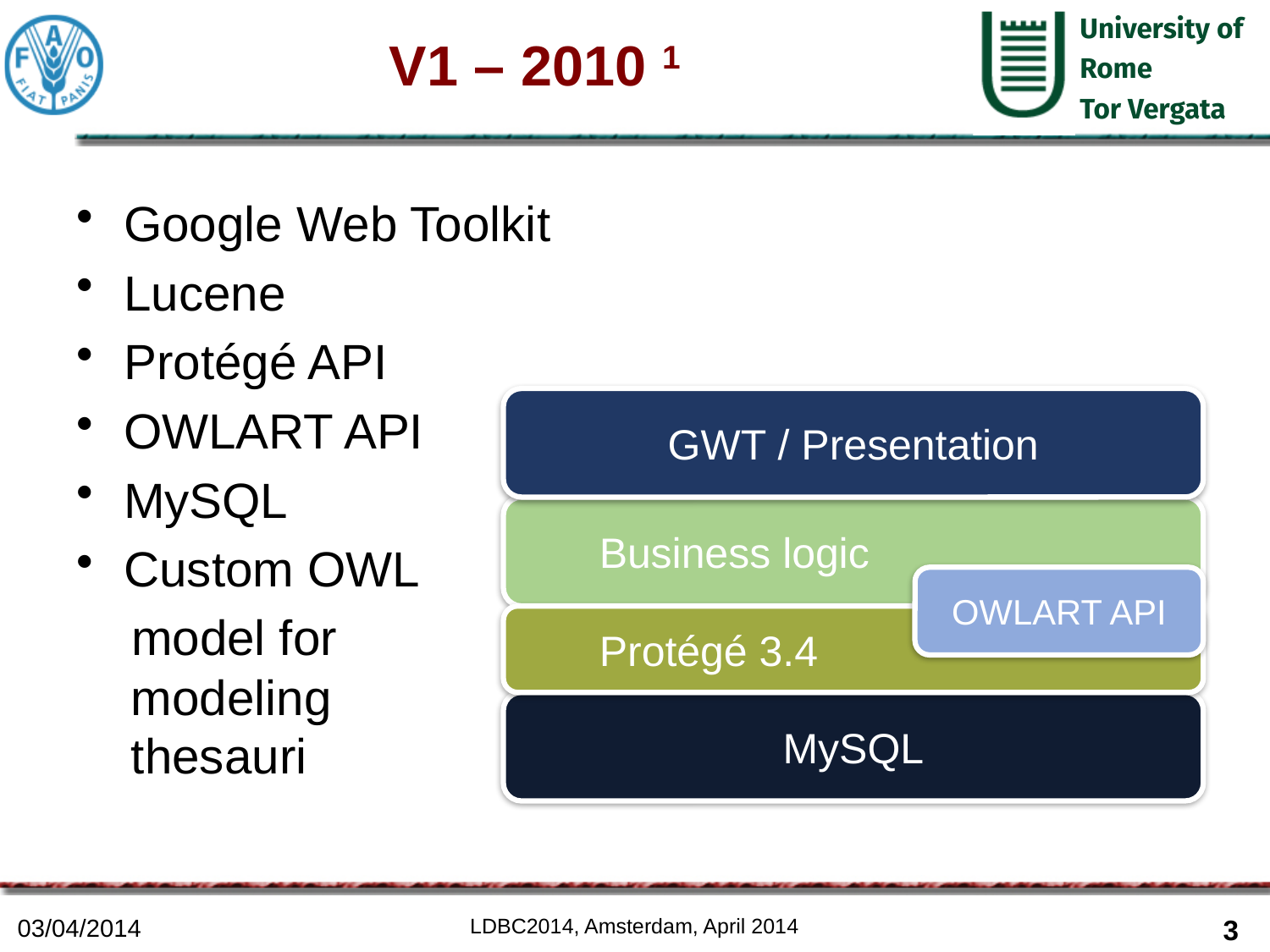

# V1 – 2010 1
Google Web Toolkit
Lucene
Protégé API
OWLART API
MySQL
Custom OWL
    model for
    modeling
    thesauri

GWT / Presentation
Business logic
OWLART API
Protégé 3.4
MySQL
LDBC2014, Amsterdam, April 2014
03/04/2014
3